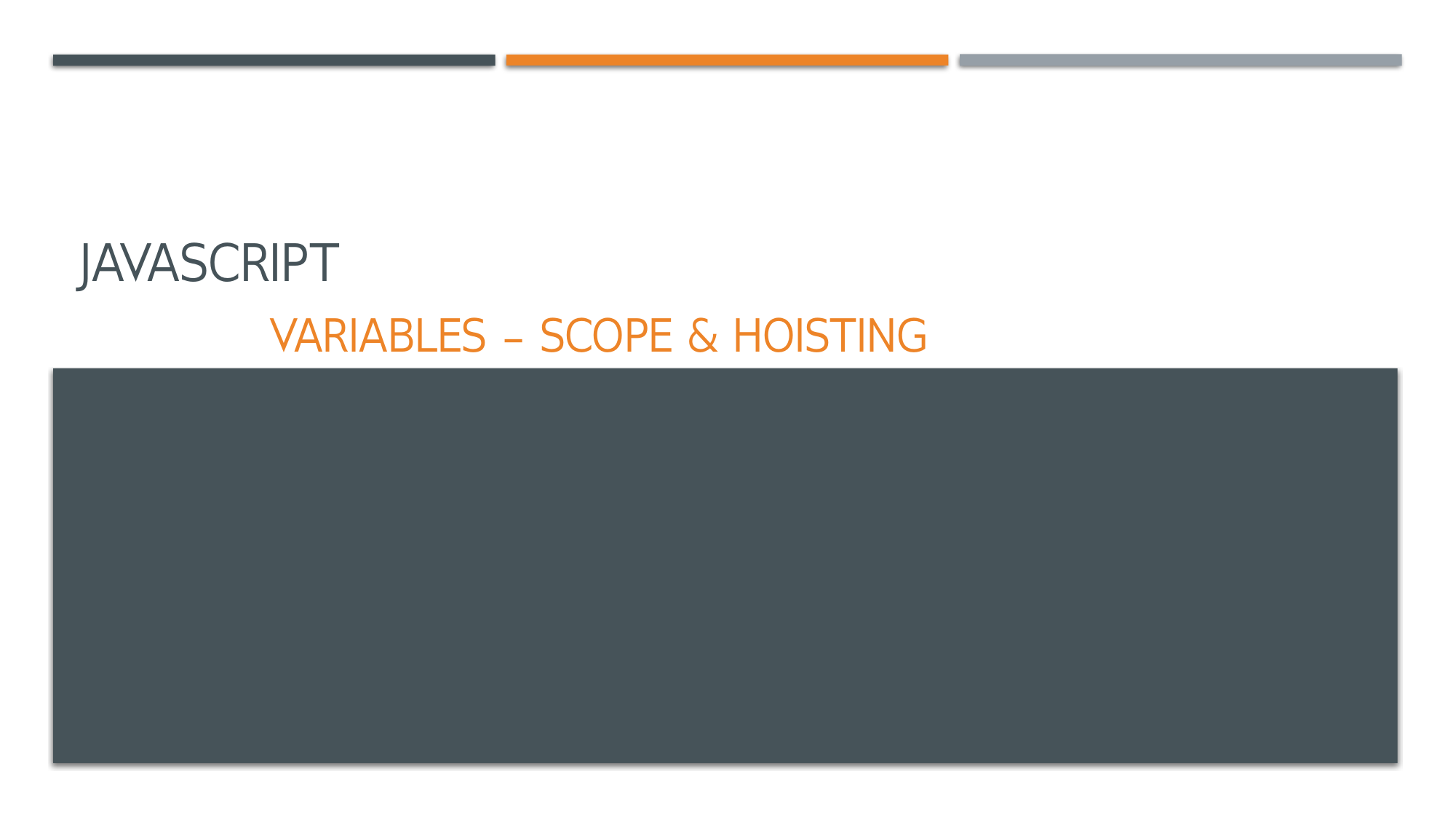

# JAVASCRIPT
             variables – scope & hoisting